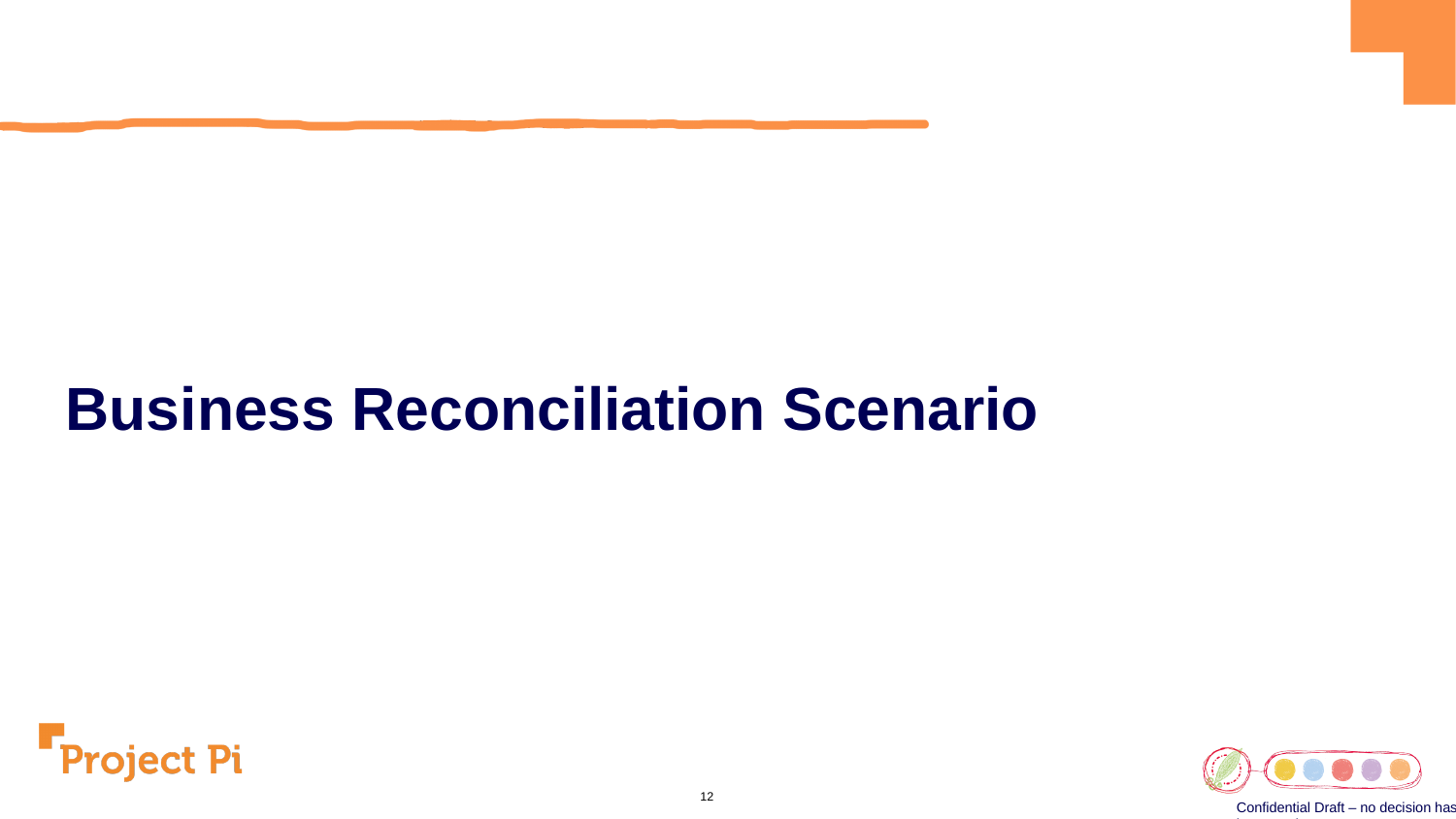

Business Reconciliation Scenario
Confidential Draft – no decision has been made